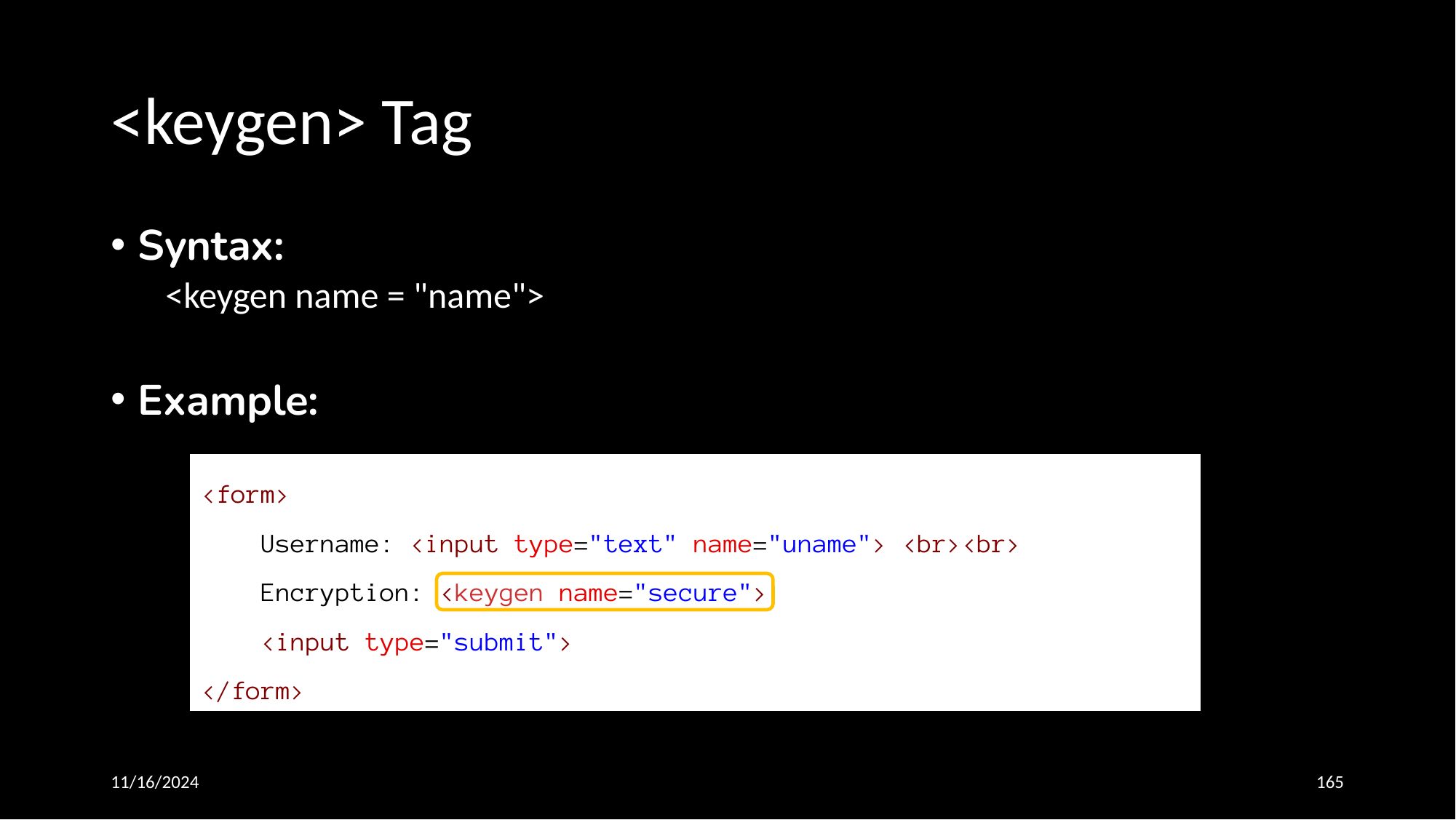

# <keygen> Tag
Syntax:
<keygen name = "name">

Example:

<form>
    Username: <input type="text" name="uname"> <br><br>
    Encryption: <keygen name="secure">
    <input type="submit">
</form>

11/16/2024
165